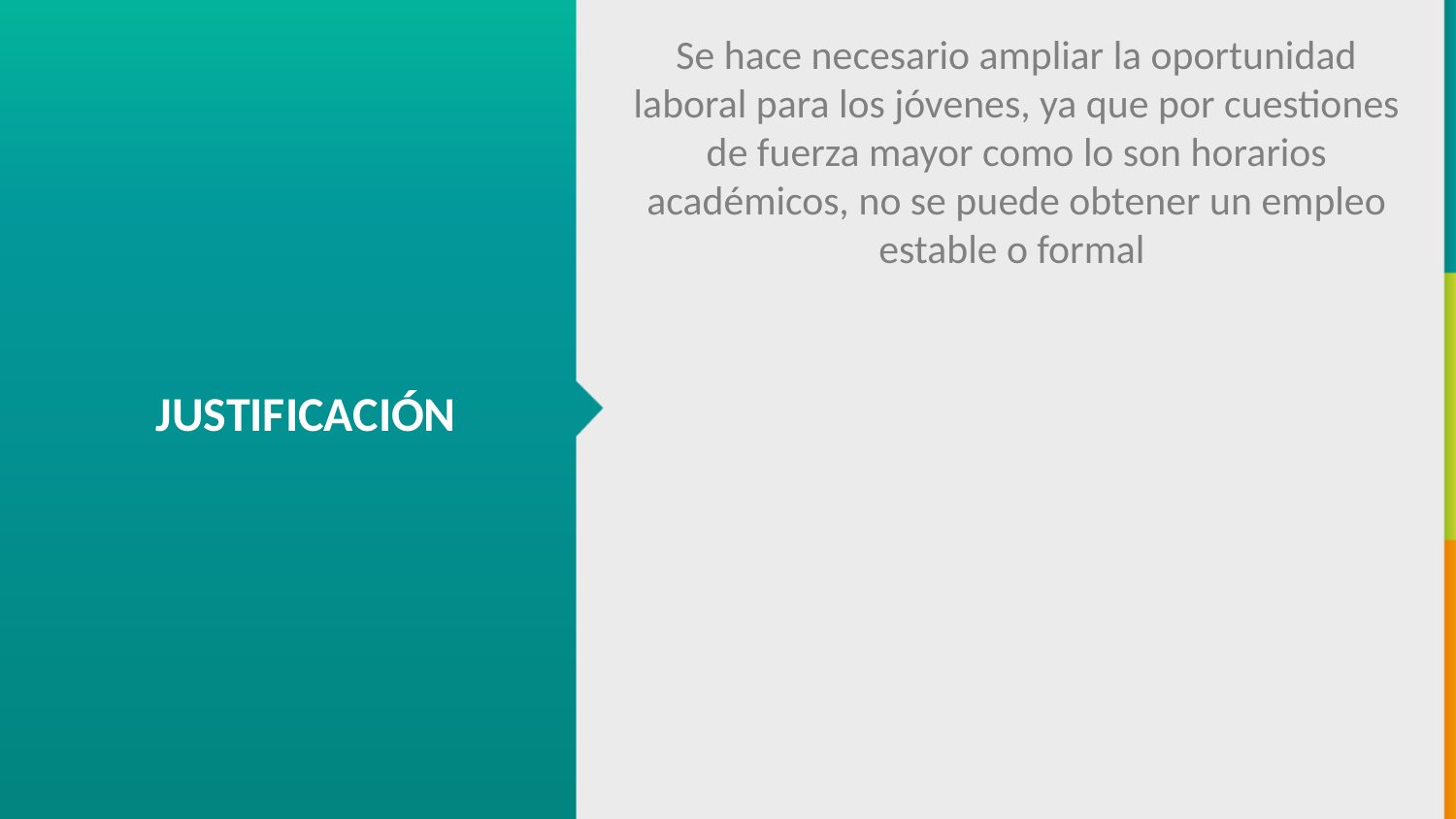

Se hace necesario ampliar la oportunidad laboral para los jóvenes, ya que por cuestiones de fuerza mayor como lo son horarios académicos, no se puede obtener un empleo estable o formal
JUSTIFICACIÓN